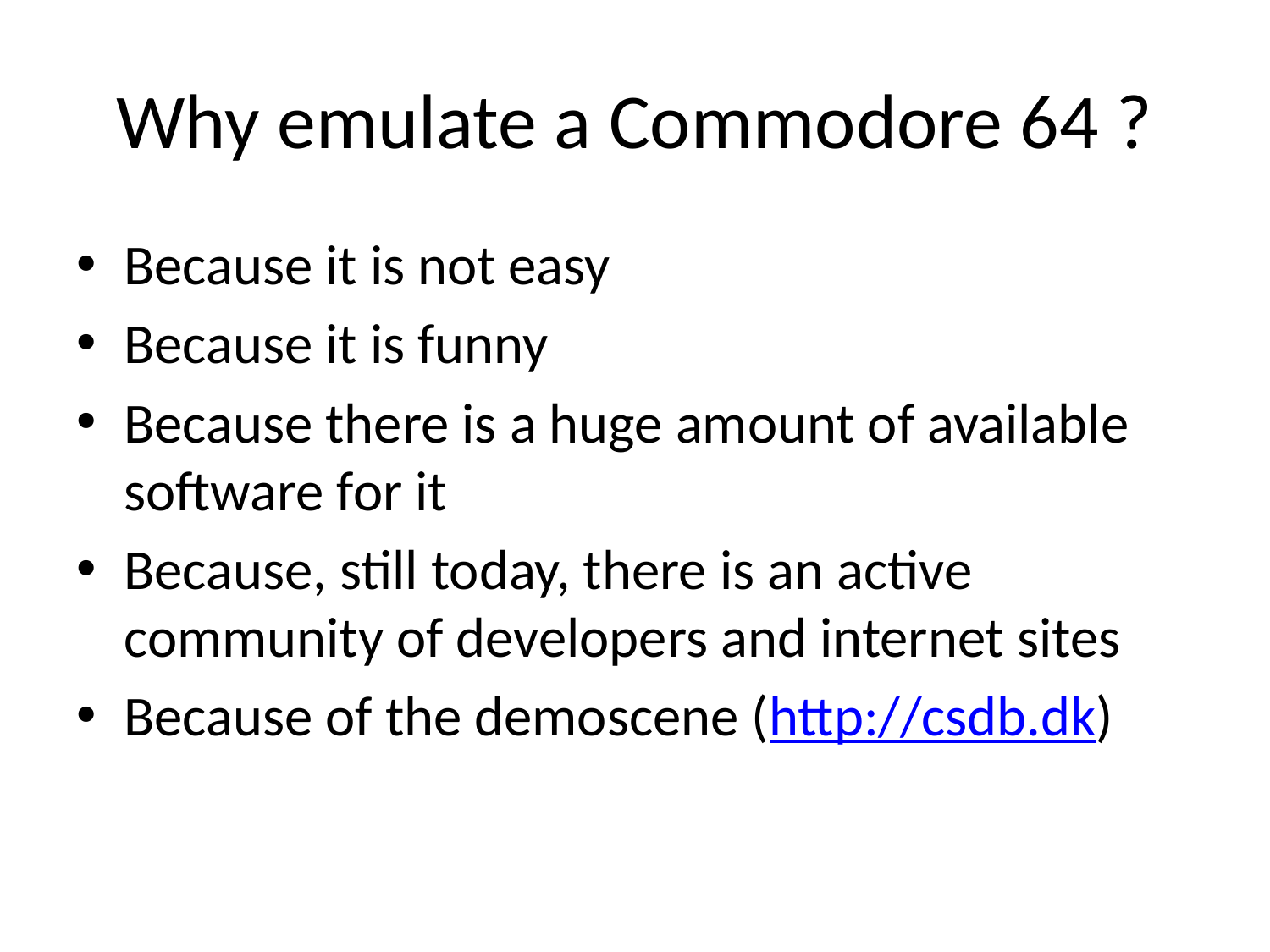

# Why emulate a Commodore 64 ?
Because it is not easy
Because it is funny
Because there is a huge amount of available software for it
Because, still today, there is an active community of developers and internet sites
Because of the demoscene (http://csdb.dk)